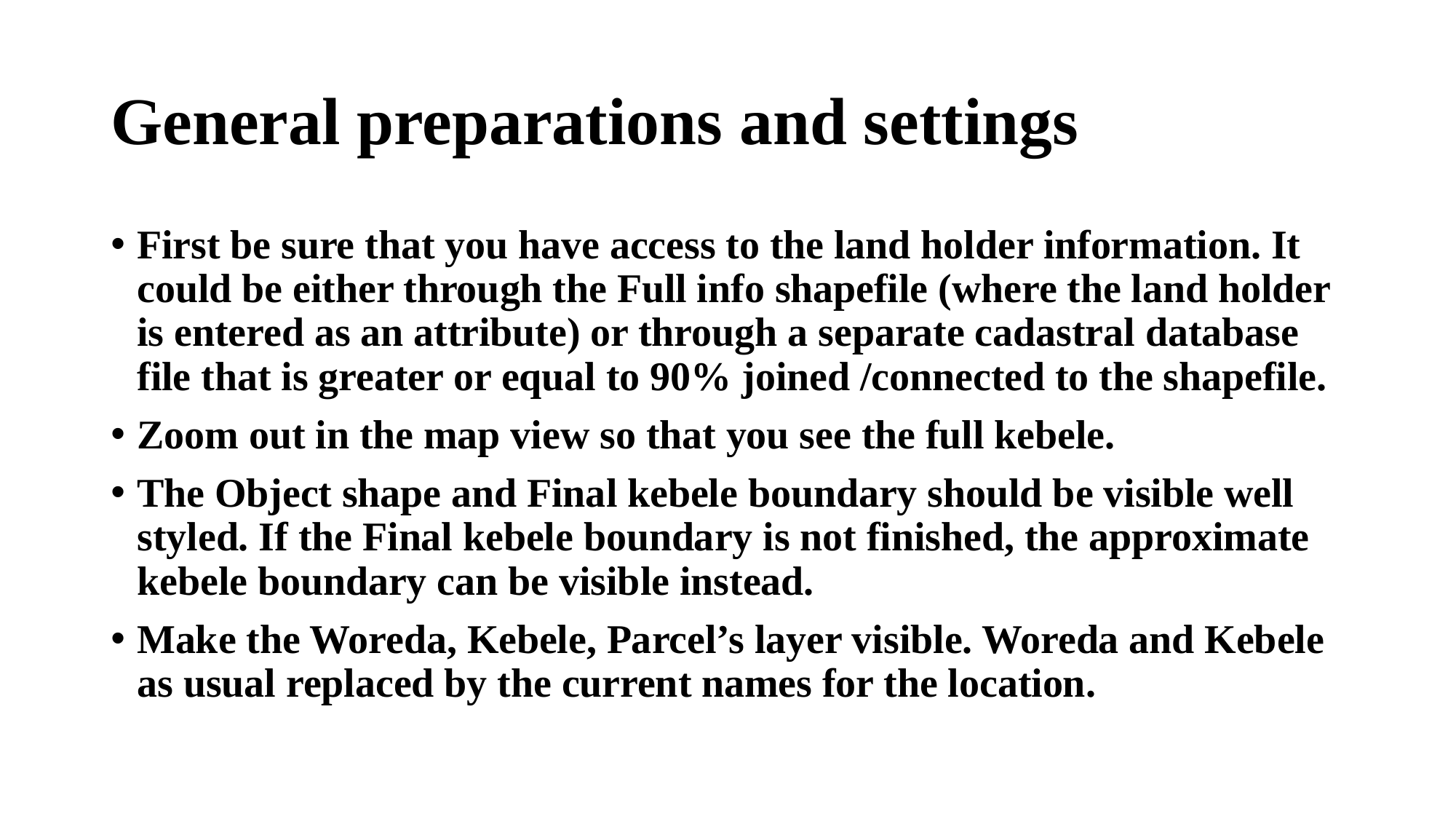

# General preparations and settings
First be sure that you have access to the land holder information. It could be either through the Full info shapefile (where the land holder is entered as an attribute) or through a separate cadastral database file that is greater or equal to 90% joined /connected to the shapefile.
Zoom out in the map view so that you see the full kebele.
The Object shape and Final kebele boundary should be visible well styled. If the Final kebele boundary is not finished, the approximate kebele boundary can be visible instead.
Make the Woreda, Kebele, Parcel’s layer visible. Woreda and Kebele as usual replaced by the current names for the location.